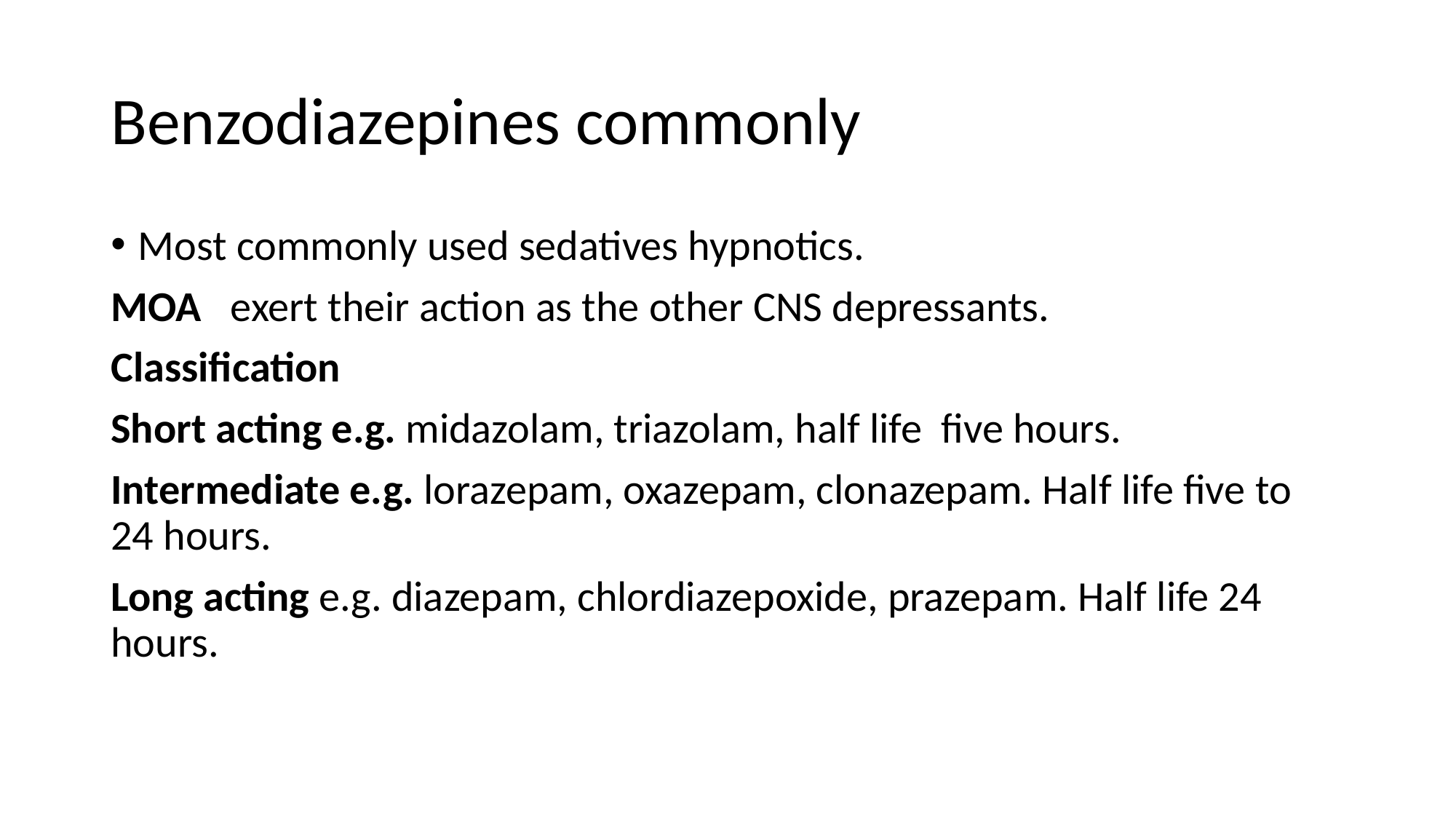

# Benzodiazepines commonly
Most commonly used sedatives hypnotics.
MOA   exert their action as the other CNS depressants.
Classification
Short acting e.g. midazolam, triazolam, half life  five hours.
Intermediate e.g. lorazepam, oxazepam, clonazepam. Half life five to 24 hours.
Long acting e.g. diazepam, chlordiazepoxide, prazepam. Half life 24 hours.